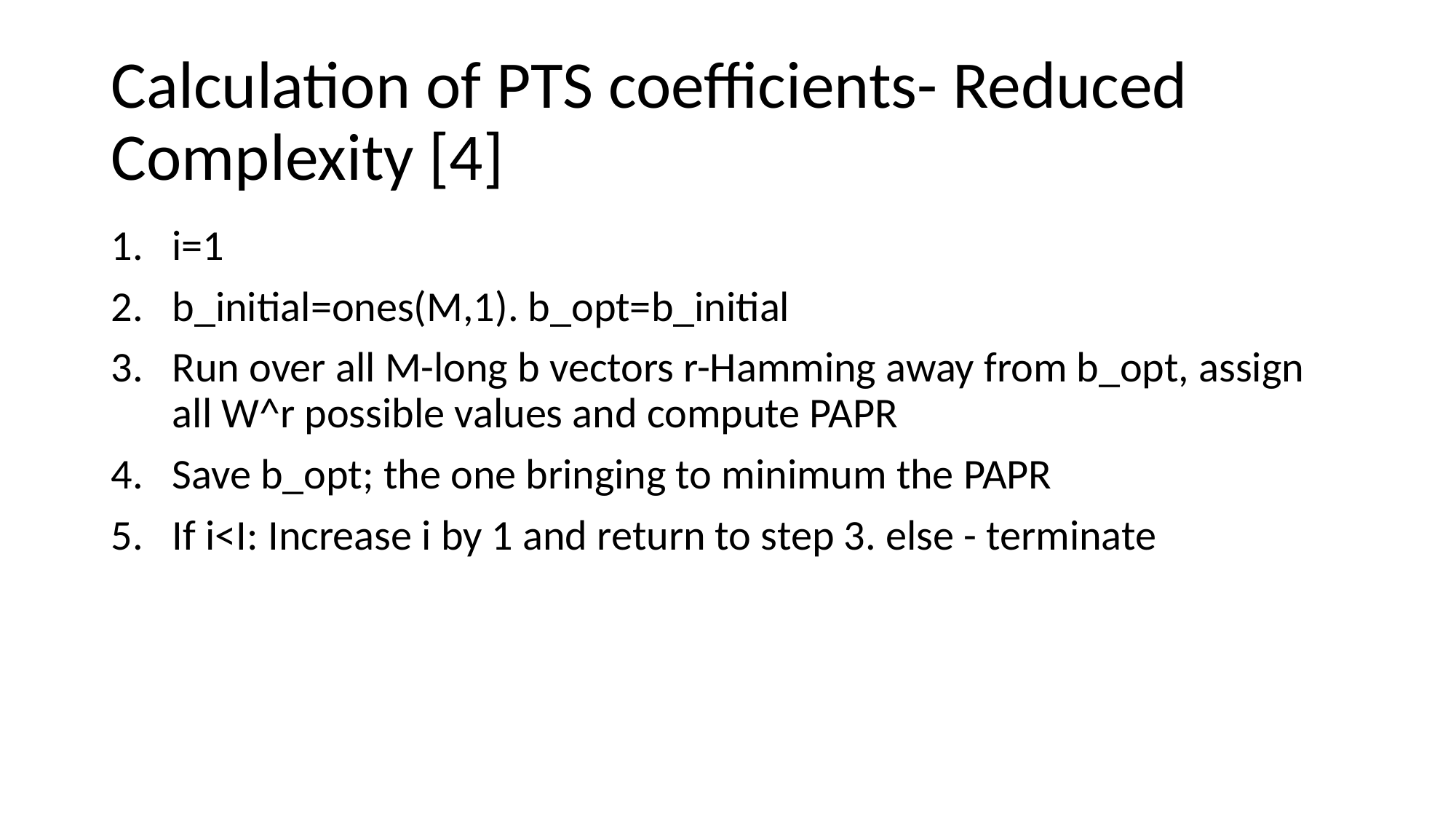

# Calculation of PTS coefficients- Reduced Complexity [4]
i=1
b_initial=ones(M,1). b_opt=b_initial
Run over all M-long b vectors r-Hamming away from b_opt, assign all W^r possible values and compute PAPR
Save b_opt; the one bringing to minimum the PAPR
If i<I: Increase i by 1 and return to step 3. else - terminate